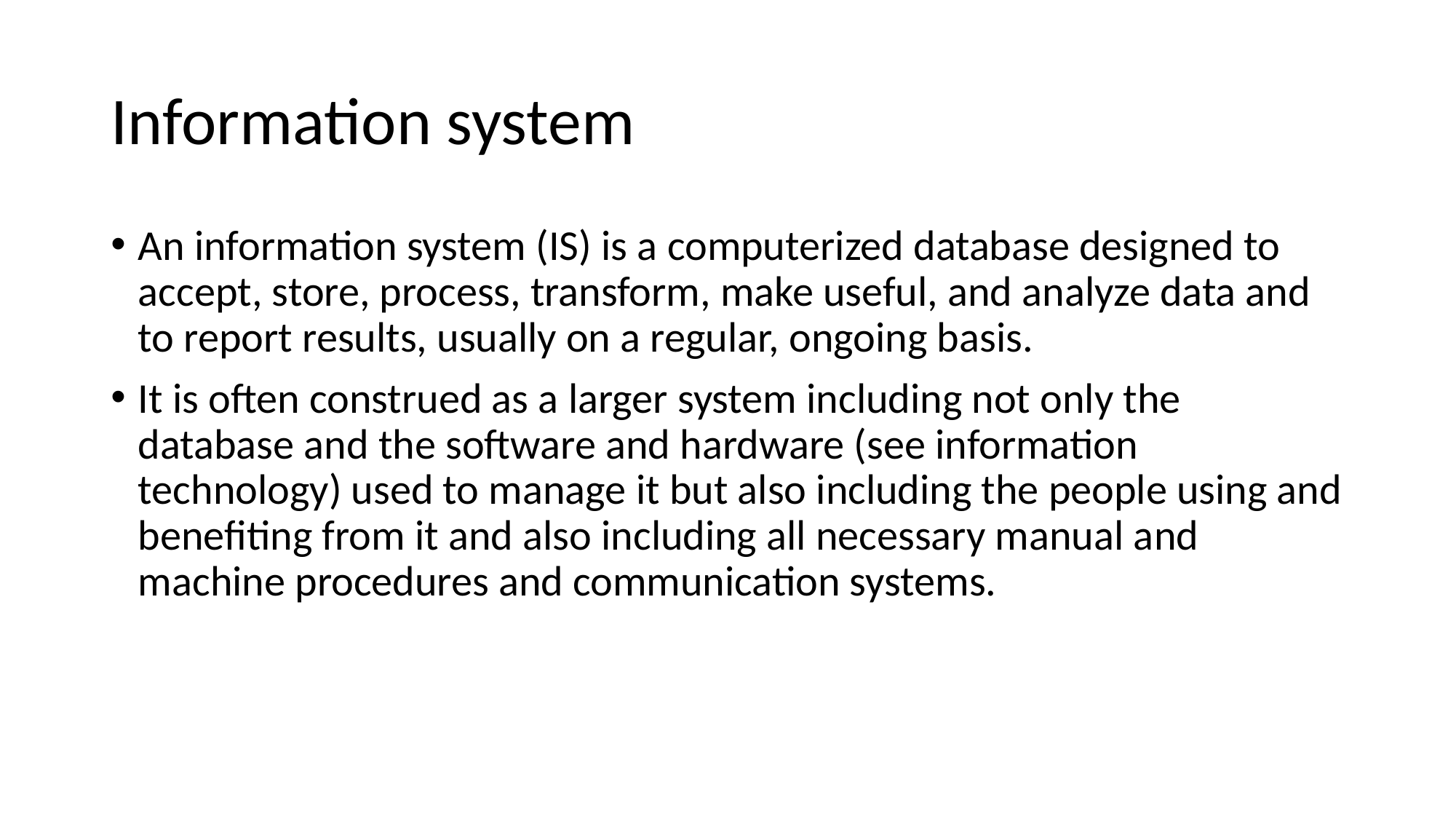

# Information system
An information system (IS) is a computerized database designed to accept, store, process, transform, make useful, and analyze data and to report results, usually on a regular, ongoing basis.
It is often construed as a larger system including not only the database and the software and hardware (see information technology) used to manage it but also including the people using and benefiting from it and also including all necessary manual and machine procedures and communication systems.